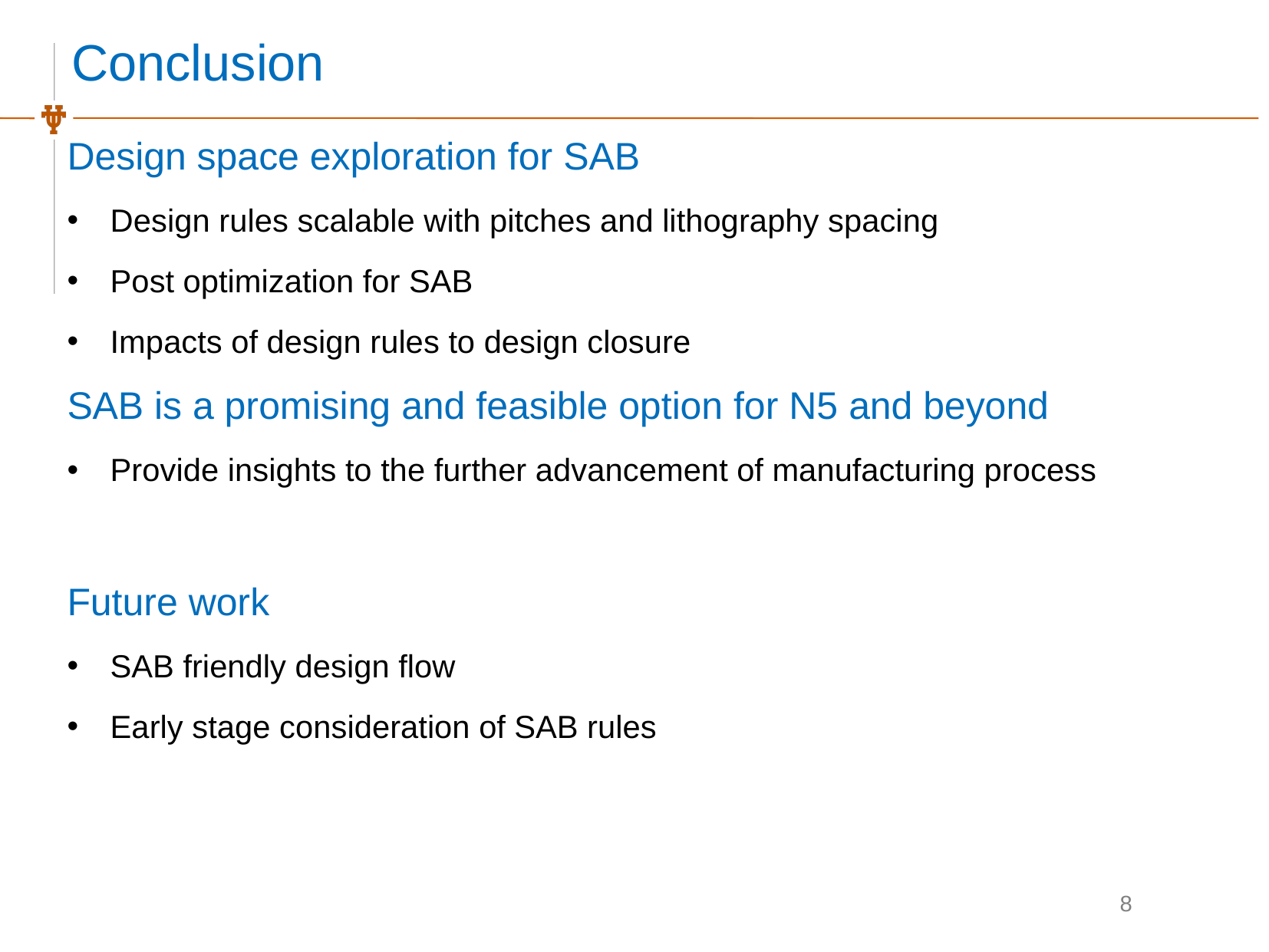

# Conclusion
Design space exploration for SAB
Design rules scalable with pitches and lithography spacing
Post optimization for SAB
Impacts of design rules to design closure
SAB is a promising and feasible option for N5 and beyond
Provide insights to the further advancement of manufacturing process

Future work
SAB friendly design flow
Early stage consideration of SAB rules
8